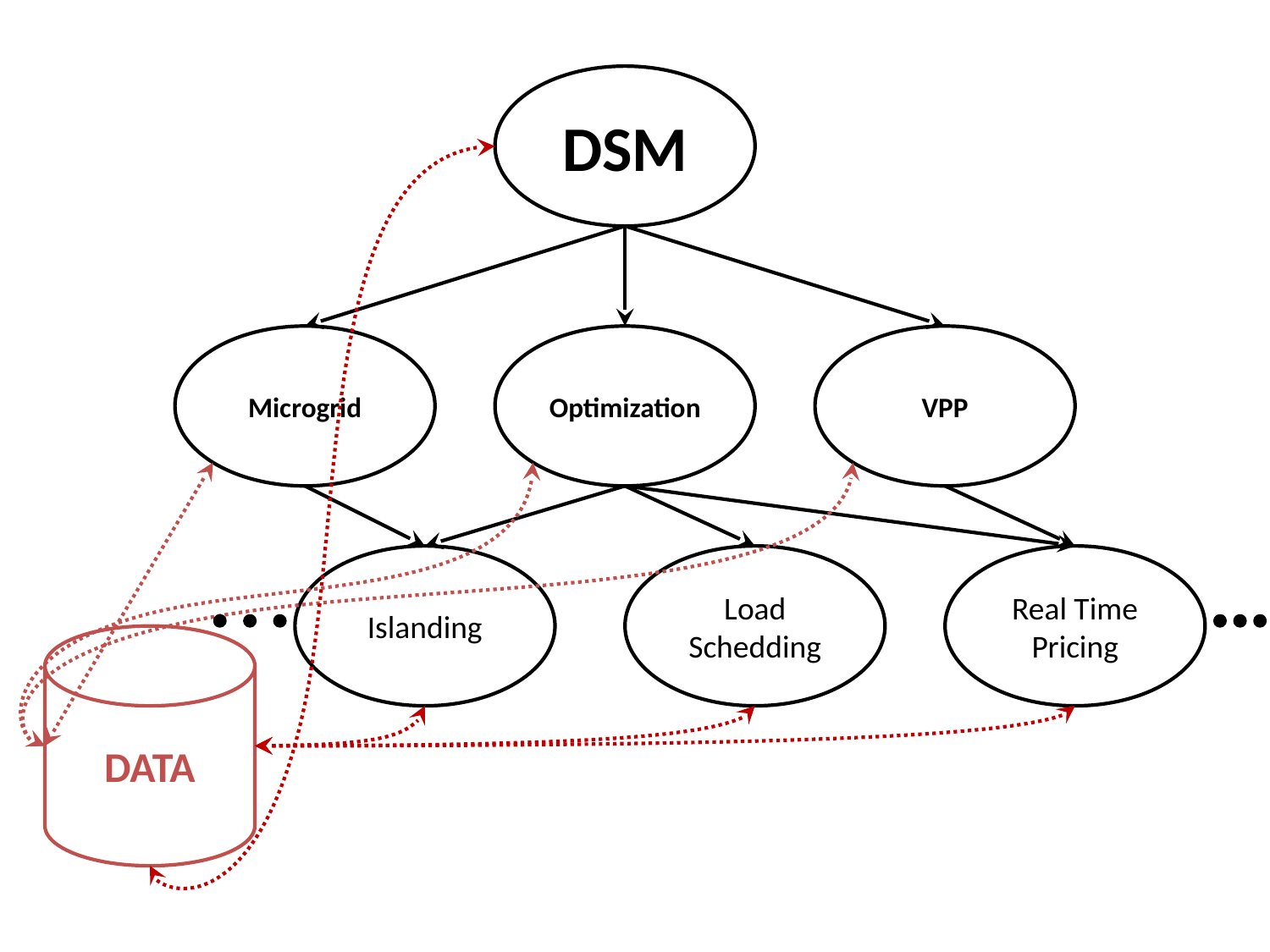

DSM
Microgrid
Optimization
VPP
Islanding
Load Schedding
Real Time Pricing

DATA